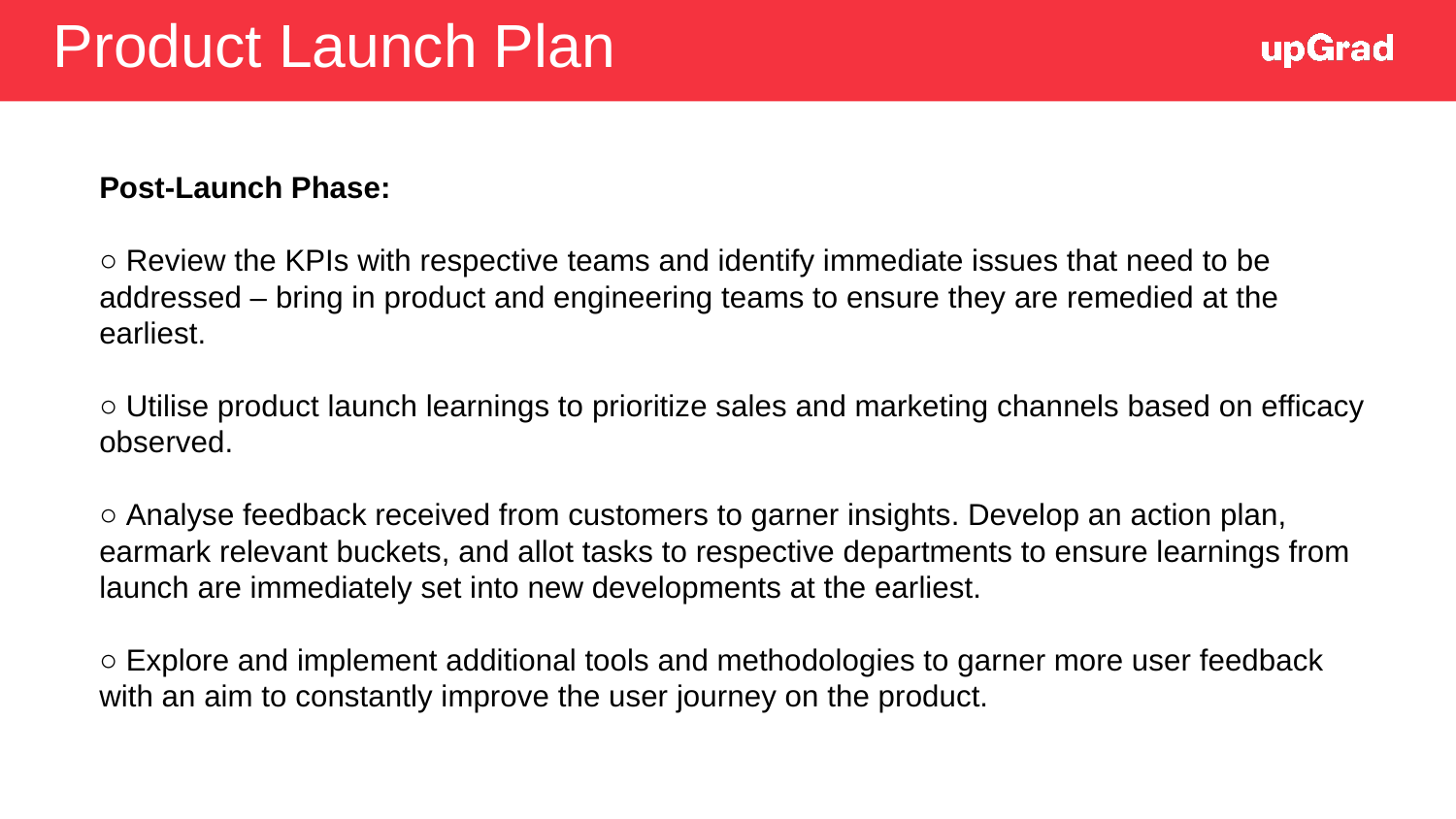

# Product Launch Plan

Post-Launch Phase:

○ Review the KPIs with respective teams and identify immediate issues that need to be addressed – bring in product and engineering teams to ensure they are remedied at the earliest.

○ Utilise product launch learnings to prioritize sales and marketing channels based on efficacy observed.

○ Analyse feedback received from customers to garner insights. Develop an action plan, earmark relevant buckets, and allot tasks to respective departments to ensure learnings from launch are immediately set into new developments at the earliest.

○ Explore and implement additional tools and methodologies to garner more user feedback with an aim to constantly improve the user journey on the product.